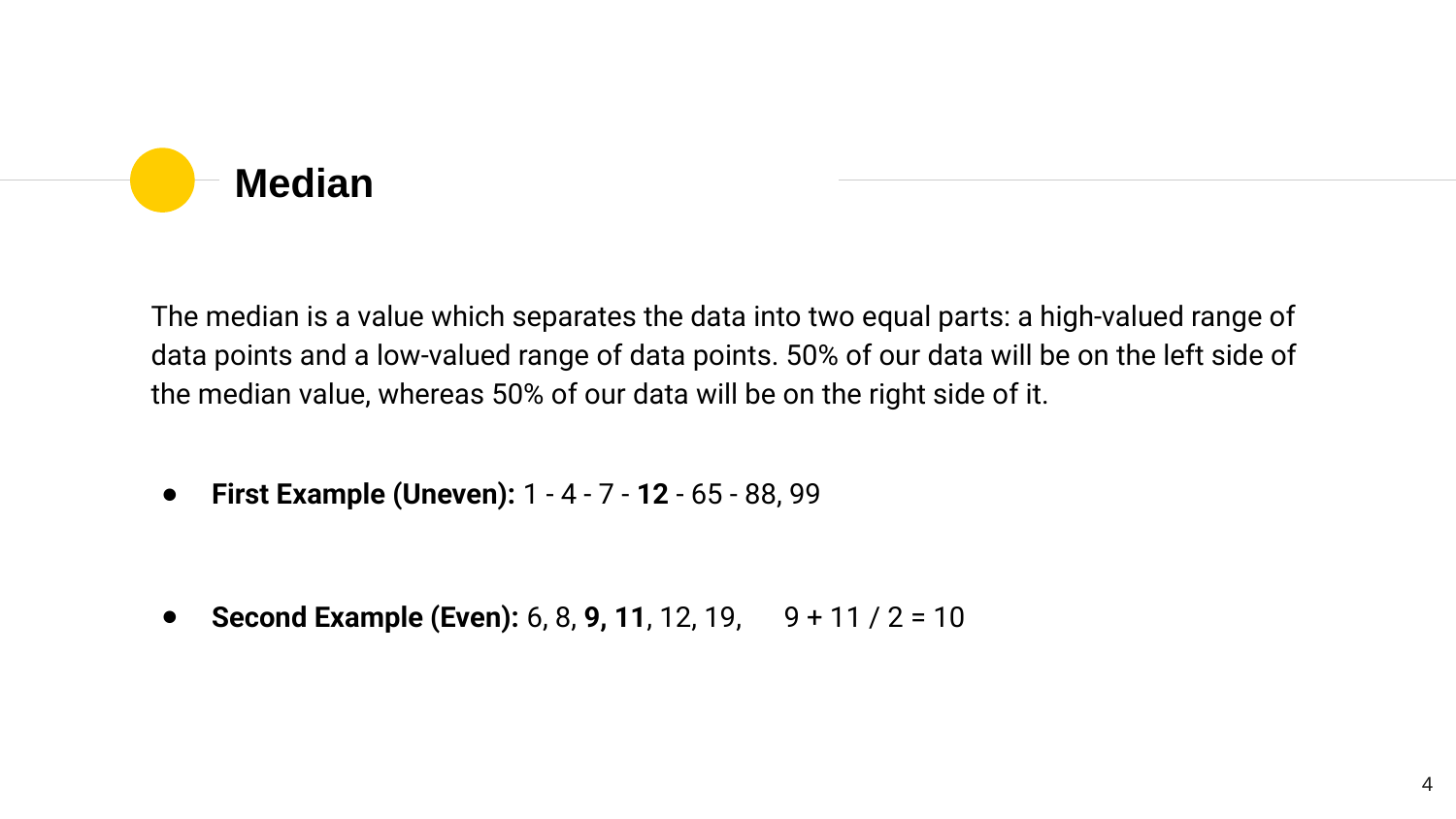

# Median
The median is a value which separates the data into two equal parts: a high-valued range of data points and a low-valued range of data points. 50% of our data will be on the left side of the median value, whereas 50% of our data will be on the right side of it.

First Example (Uneven): 1 - 4 - 7 - 12 - 65 - 88, 99

Second Example (Even): 6, 8, 9, 11, 12, 19,      9 + 11 / 2 = 10

4